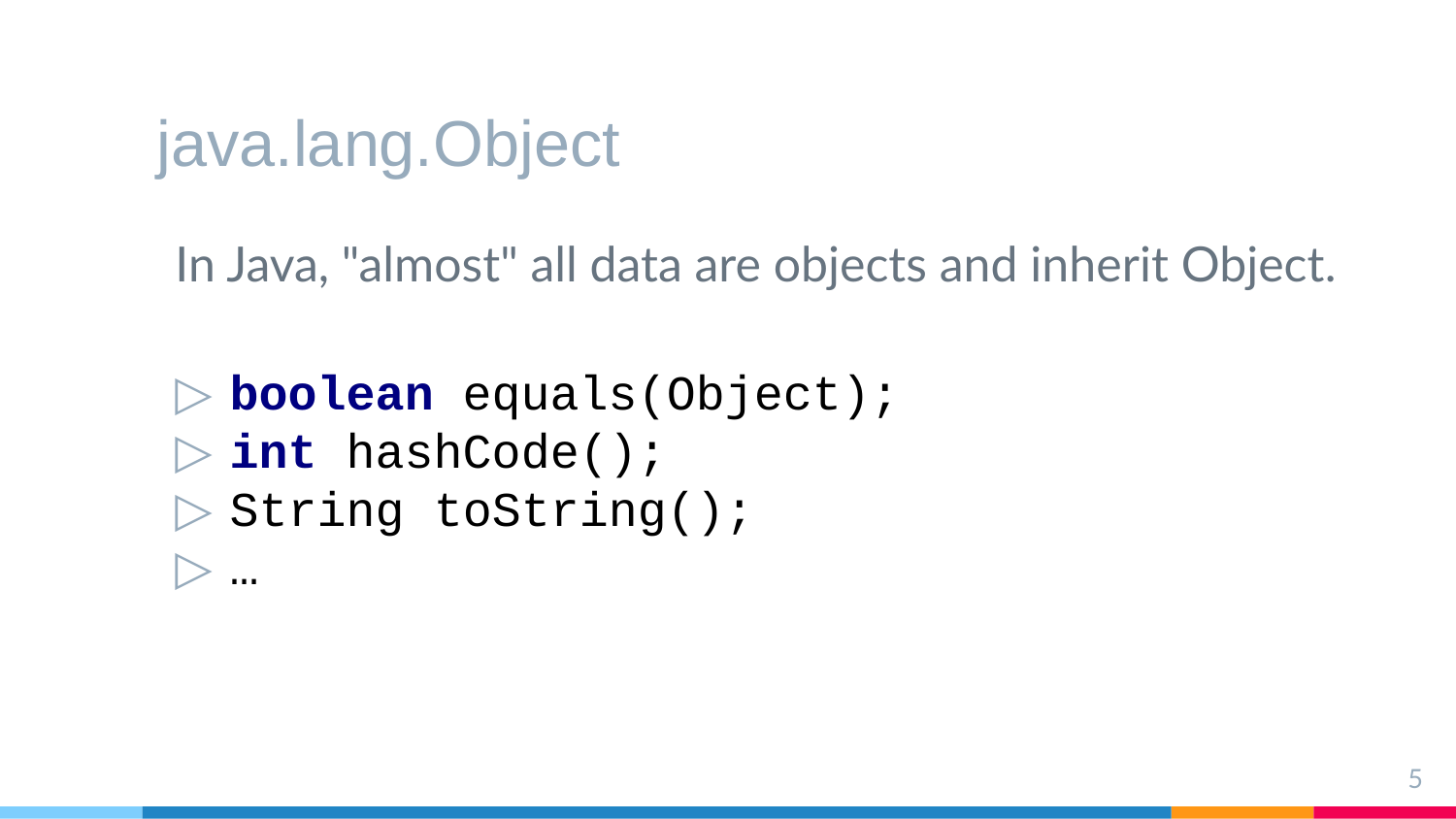

# java.lang.Object
In Java, "almost" all data are objects and inherit Object.

boolean equals(Object);
int hashCode();
String toString();
…
5